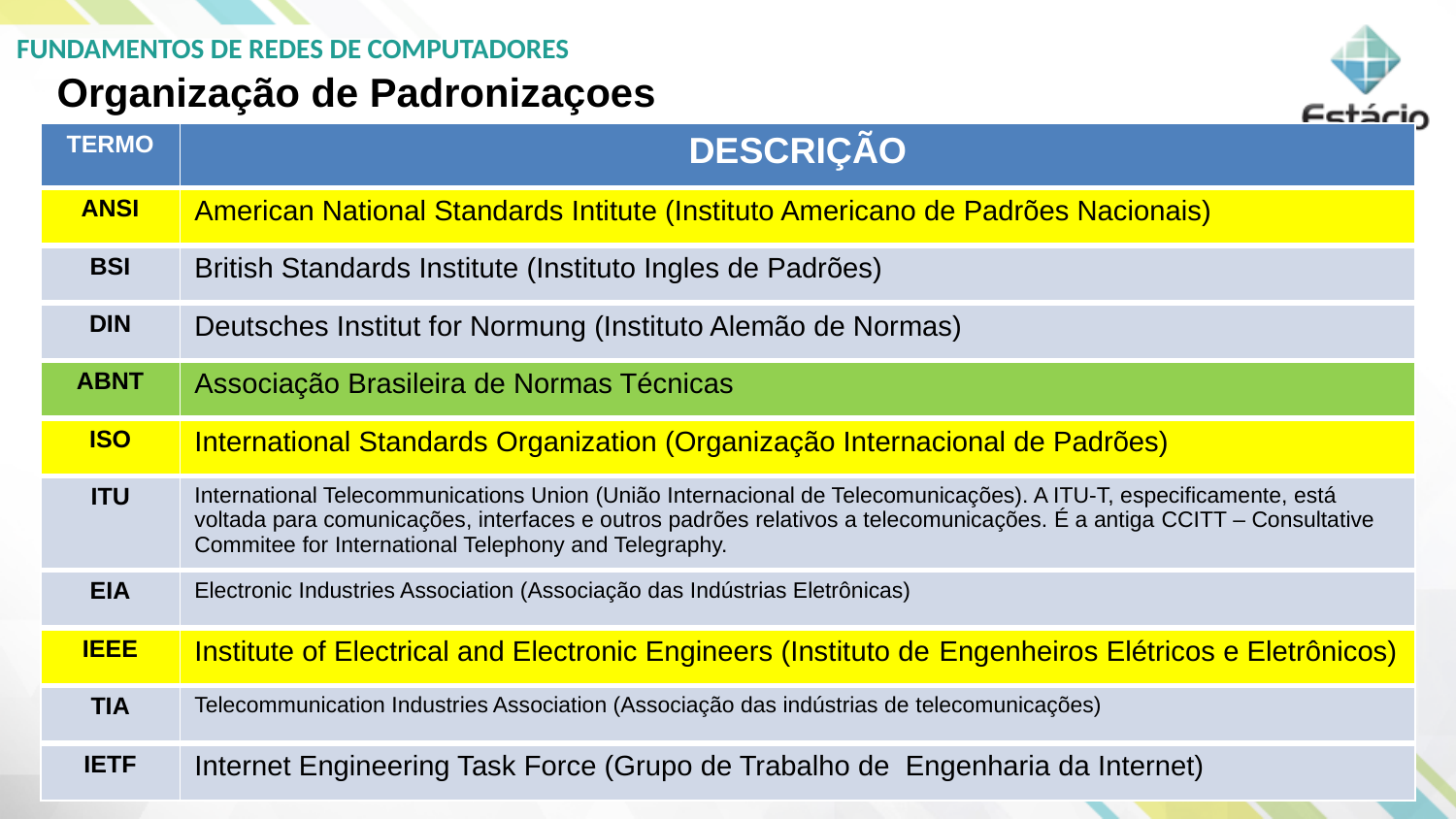

Organização de Padronizaçoes
| TERMO | DESCRIÇÃO |
| --- | --- |
| ANSI | American National Standards Intitute (Instituto Americano de Padrões Nacionais) |
| BSI | British Standards Institute (Instituto Ingles de Padrões) |
| DIN | Deutsches Institut for Normung (Instituto Alemão de Normas) |
| ABNT | Associação Brasileira de Normas Técnicas |
| ISO | International Standards Organization (Organização Internacional de Padrões) |
| ITU | International Telecommunications Union (União Internacional de Telecomunicações). A ITU-T, especificamente, está voltada para comunicações, interfaces e outros padrões relativos a telecomunicações. É a antiga CCITT – Consultative Commitee for International Telephony and Telegraphy. |
| EIA | Electronic Industries Association (Associação das Indústrias Eletrônicas) |
| IEEE | Institute of Electrical and Electronic Engineers (Instituto de Engenheiros Elétricos e Eletrônicos) |
| TIA | Telecommunication Industries Association (Associação das indústrias de telecomunicações) |
| IETF | Internet Engineering Task Force (Grupo de Trabalho de Engenharia da Internet) |